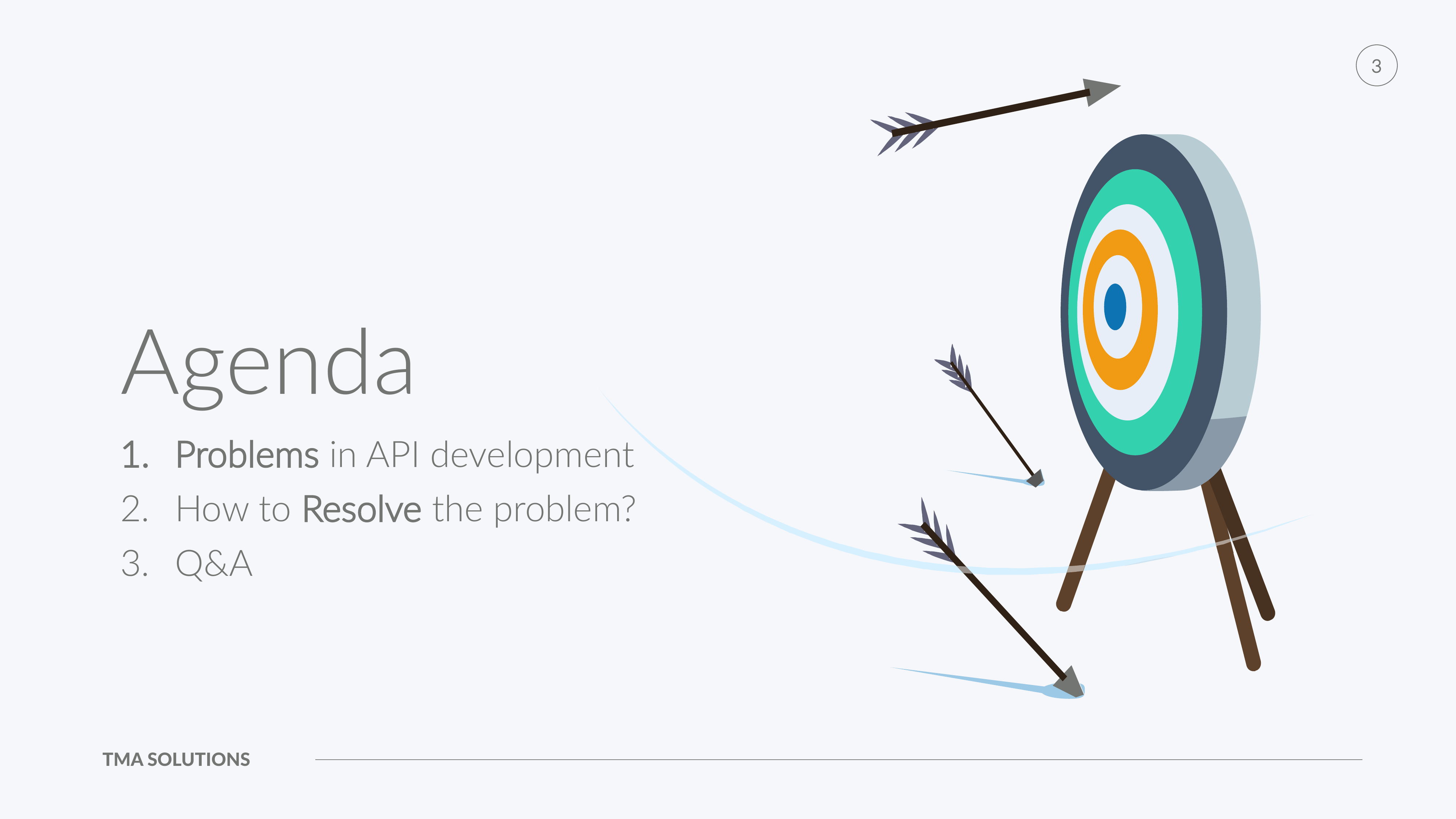

# Agenda
Problems in API development
How to Resolve the problem?
Q&A